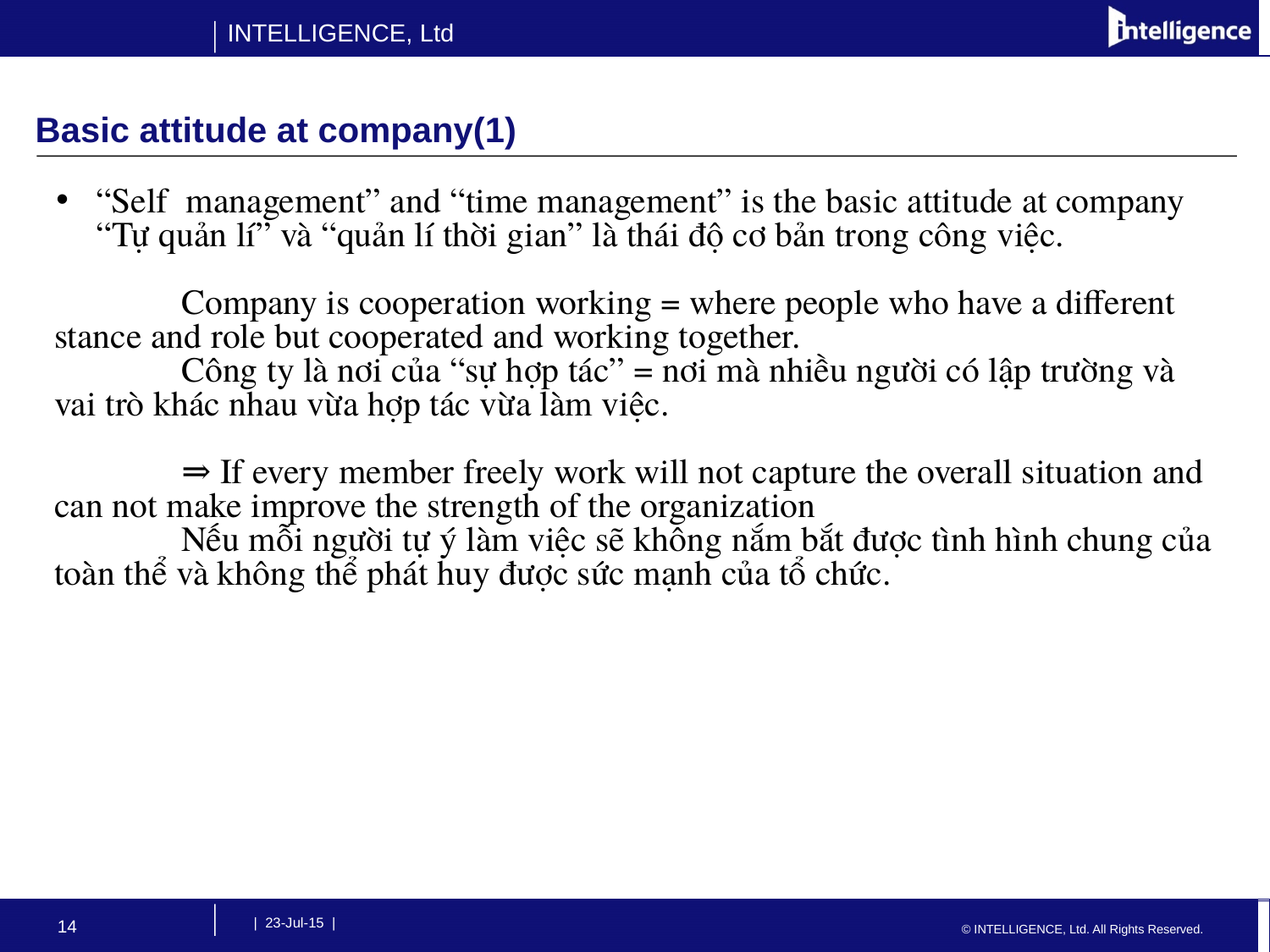

# Basic attitude at company(1)
“Self  management” and “time management” is the basic attitude at company
“Tự quản lí” và “quản lí thời gian” là thái độ cơ bản trong công việc.

	Company is cooperation working = where people who have a different stance and role but cooperated and working together.
	Công ty là nơi của “sự hợp tác” = nơi mà nhiều người có lập trường và vai trò khác nhau vừa hợp tác vừa làm việc.

	⇒ If every member freely work will not capture the overall situation and can not make improve the strength of the organization
	Nếu mỗi người tự ý làm việc sẽ không nắm bắt được tình hình chung của toàn thể và không thể phát huy được sức mạnh của tổ chức.

14
  |  23-Jul-15  |